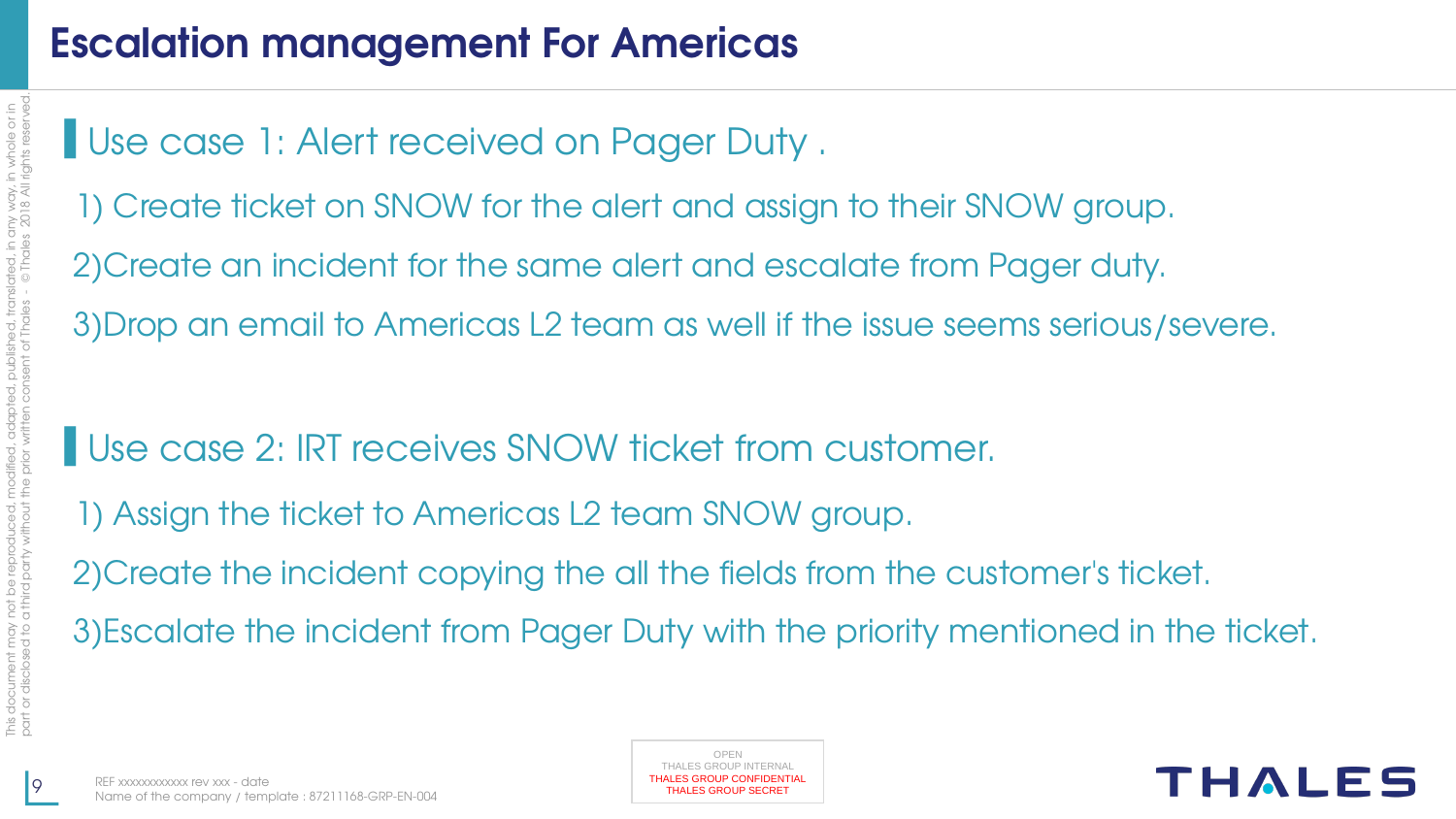

# Escalation management For Americas
Use case 1: Alert received on Pager Duty .
 1) Create ticket on SNOW for the alert and assign to their SNOW group.
 2)Create an incident for the same alert and escalate from Pager duty.
 3)Drop an email to Americas L2 team as well if the issue seems serious/severe.

Use case 2: IRT receives SNOW ticket from customer.
 1) Assign the ticket to Americas L2 team SNOW group.
 2)Create the incident copying the all the fields from the customer's ticket.
 3)Escalate the incident from Pager Duty with the priority mentioned in the ticket.